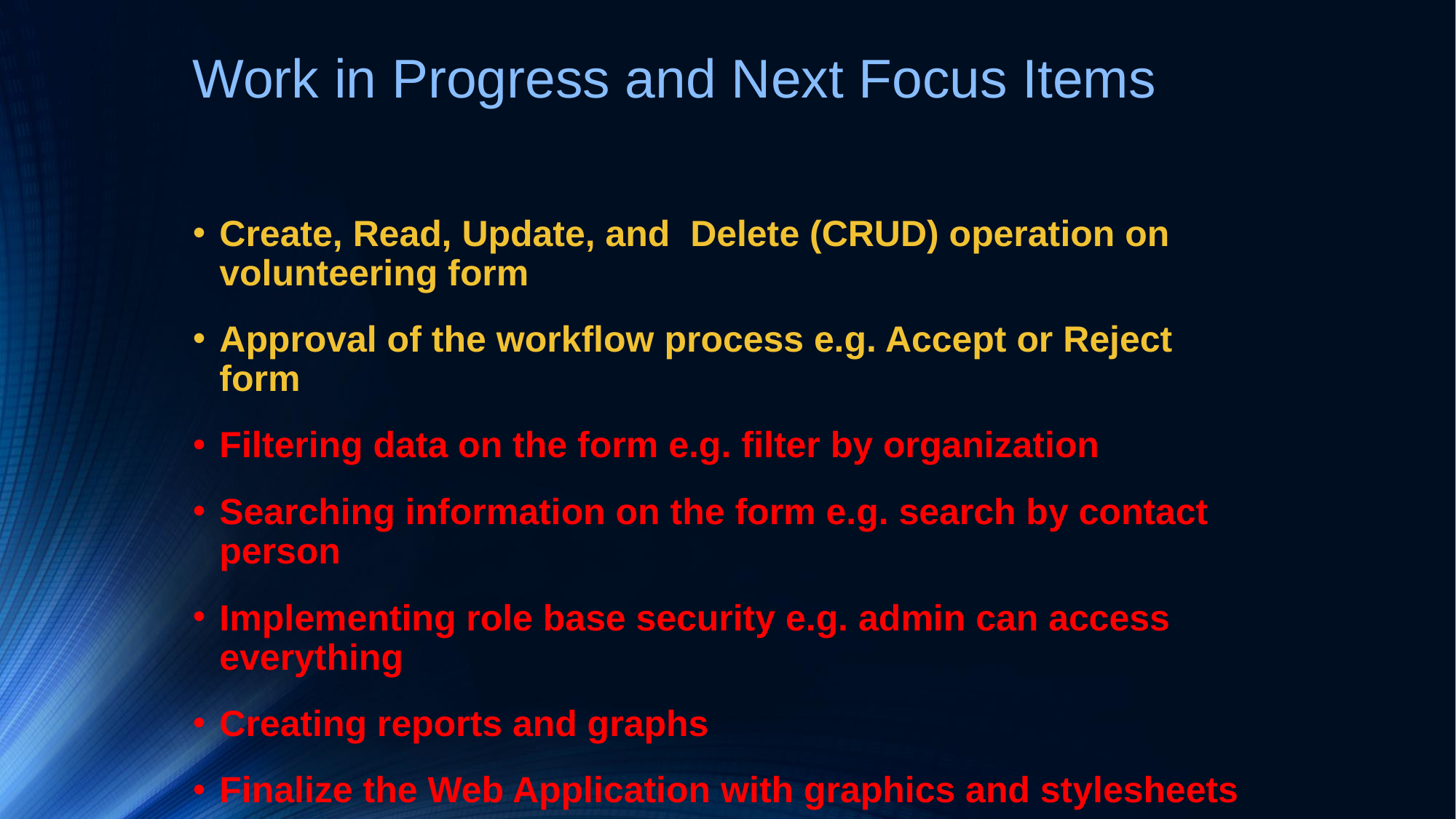

# Work in Progress and Next Focus Items
Create, Read, Update, and  Delete (CRUD) operation on volunteering form
Approval of the workflow process e.g. Accept or Reject form
Filtering data on the form e.g. filter by organization
Searching information on the form e.g. search by contact person
Implementing role base security e.g. admin can access everything
Creating reports and graphs
Finalize the Web Application with graphics and stylesheets